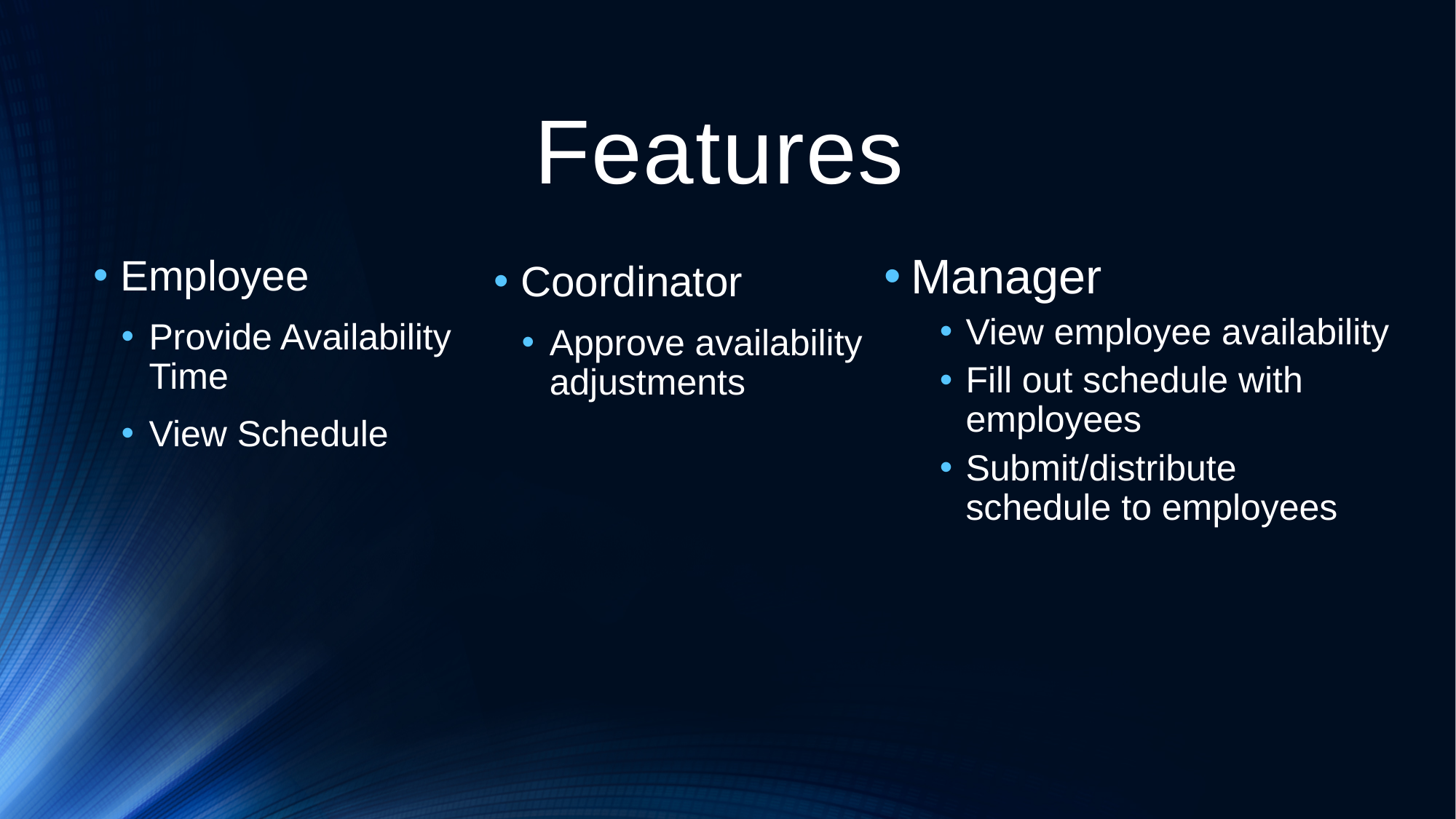

# Features
Manager
View employee availability
Fill out schedule with employees
Submit/distribute schedule to employees

Employee
Provide Availability Time
View Schedule

Coordinator
Approve availability adjustments